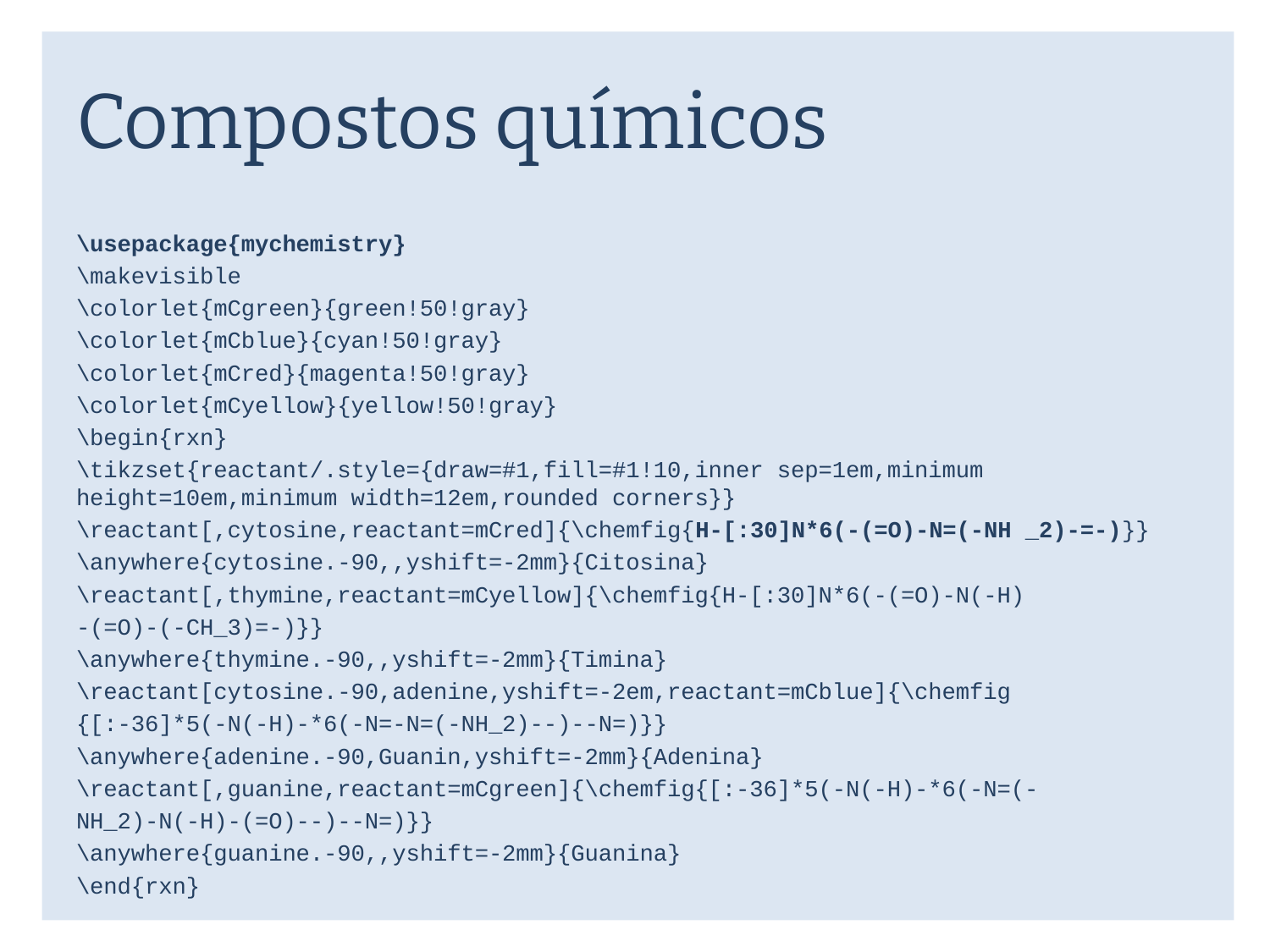

# Compostos químicos
\usepackage{mychemistry}
\makevisible
\colorlet{mCgreen}{green!50!gray}
\colorlet{mCblue}{cyan!50!gray}
\colorlet{mCred}{magenta!50!gray}
\colorlet{mCyellow}{yellow!50!gray}
\begin{rxn}
\tikzset{reactant/.style={draw=#1,fill=#1!10,inner sep=1em,minimum height=10em,minimum width=12em,rounded corners}}
\reactant[,cytosine,reactant=mCred]{\chemfig{H-[:30]N*6(-(=O)-N=(-NH _2)-=-)}}
\anywhere{cytosine.-90,,yshift=-2mm}{Citosina}
\reactant[,thymine,reactant=mCyellow]{\chemfig{H-[:30]N*6(-(=O)-N(-H)
-(=O)-(-CH_3)=-)}}
\anywhere{thymine.-90,,yshift=-2mm}{Timina}
\reactant[cytosine.-90,adenine,yshift=-2em,reactant=mCblue]{\chemfig
{[:-36]*5(-N(-H)-*6(-N=-N=(-NH_2)--)--N=)}}
\anywhere{adenine.-90,Guanin,yshift=-2mm}{Adenina}
\reactant[,guanine,reactant=mCgreen]{\chemfig{[:-36]*5(-N(-H)-*6(-N=(-
NH_2)-N(-H)-(=O)--)--N=)}}
\anywhere{guanine.-90,,yshift=-2mm}{Guanina}
\end{rxn}